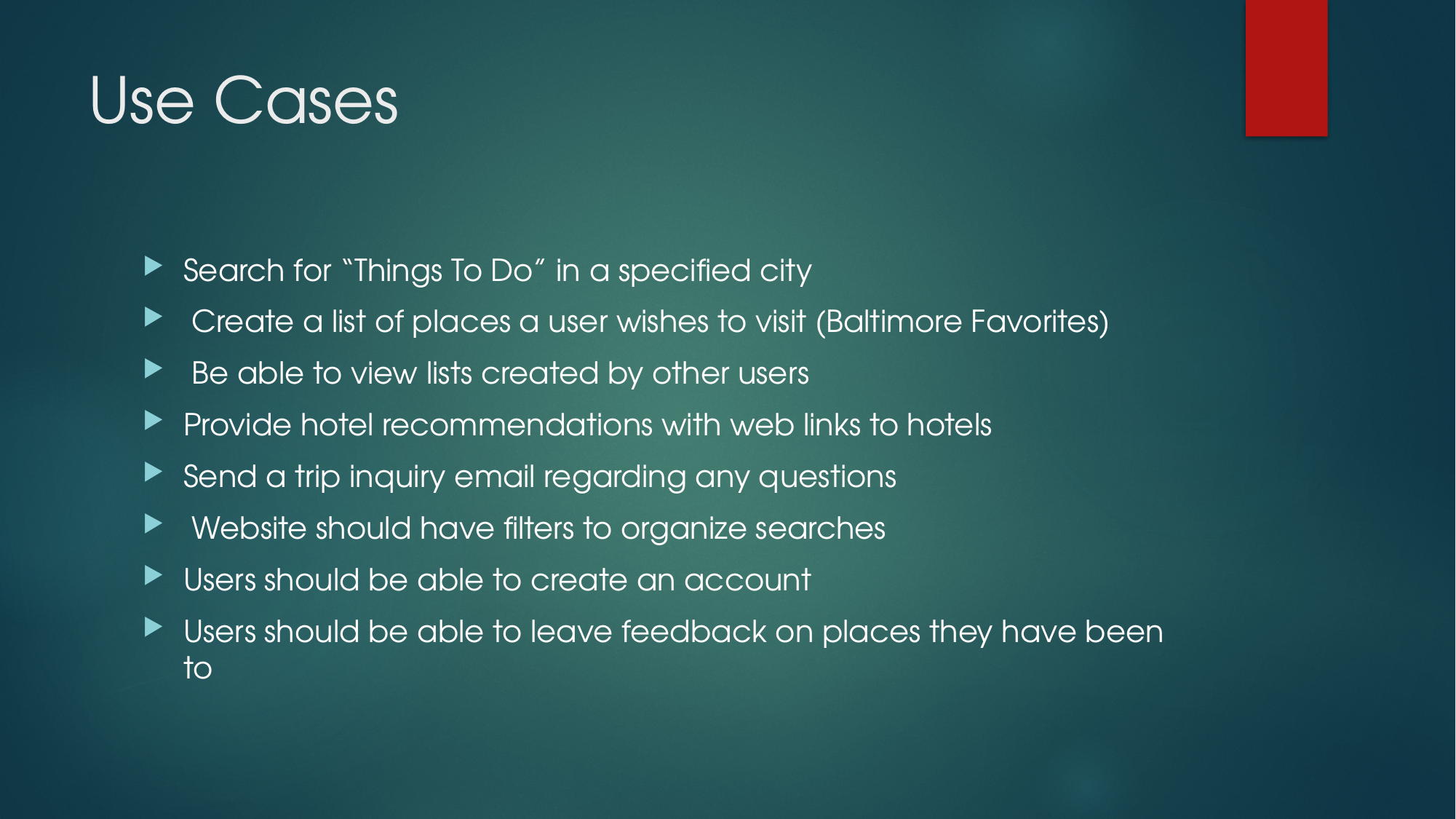

# Use Cases
Search for “Things To Do” in a specified city
 Create a list of places a user wishes to visit (Baltimore Favorites)
 Be able to view lists created by other users
Provide hotel recommendations with web links to hotels
Send a trip inquiry email regarding any questions
 Website should have filters to organize searches
Users should be able to create an account
Users should be able to leave feedback on places they have been to